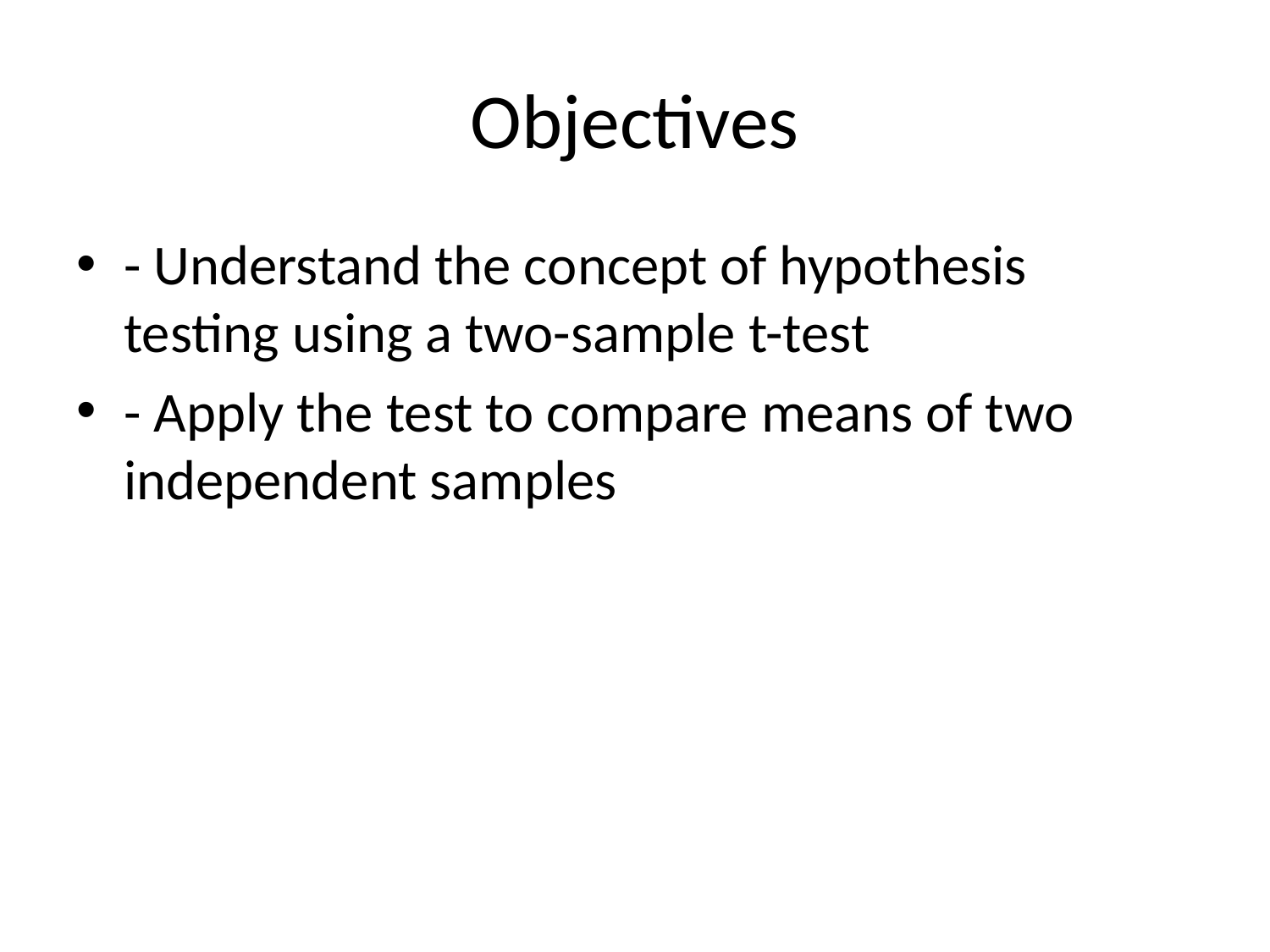

# Objectives
- Understand the concept of hypothesis testing using a two-sample t-test
- Apply the test to compare means of two independent samples